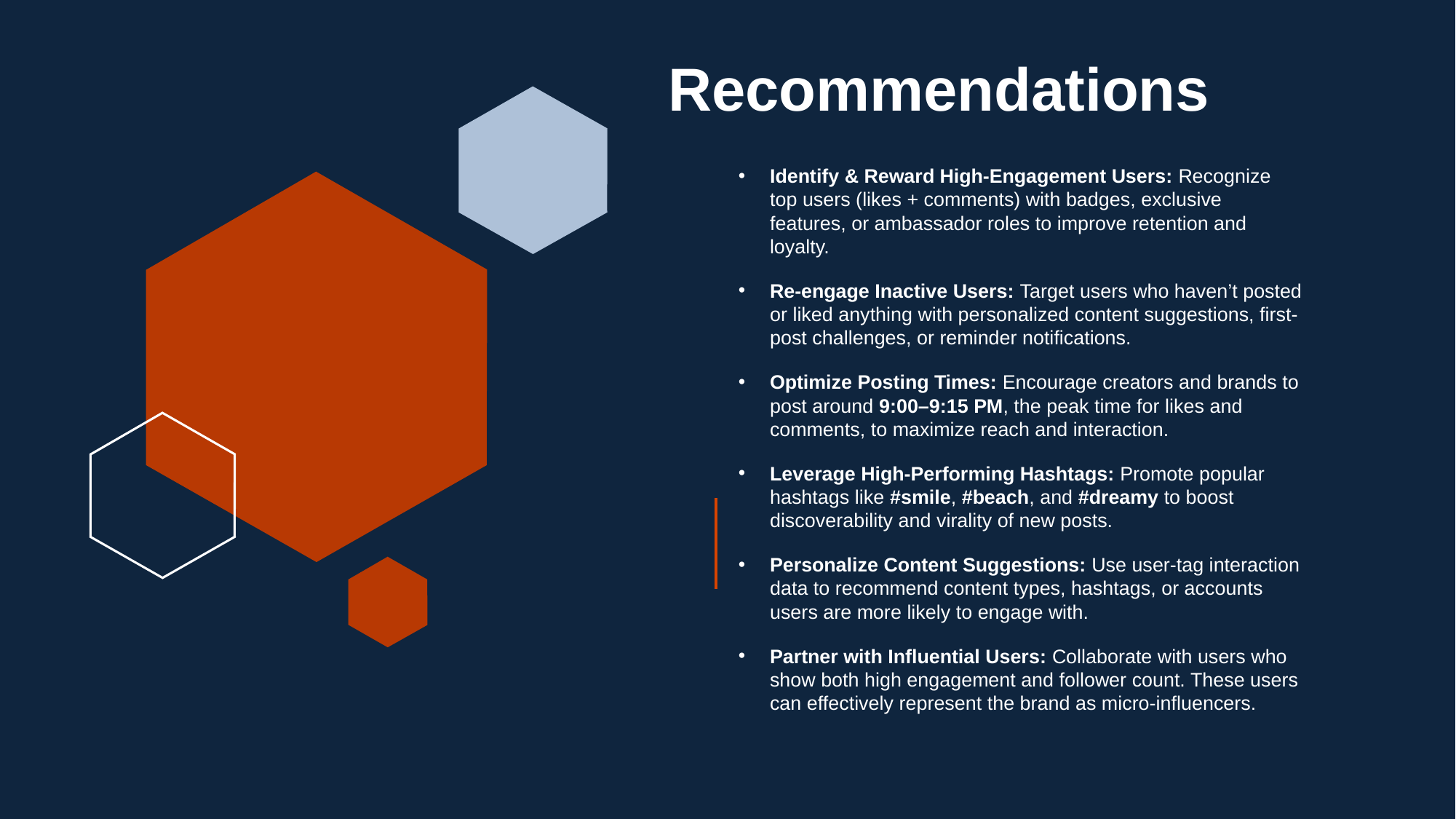

# Recommendations
Identify & Reward High-Engagement Users: Recognize top users (likes + comments) with badges, exclusive features, or ambassador roles to improve retention and loyalty.
Re-engage Inactive Users: Target users who haven’t posted or liked anything with personalized content suggestions, first-post challenges, or reminder notifications.
Optimize Posting Times: Encourage creators and brands to post around 9:00–9:15 PM, the peak time for likes and comments, to maximize reach and interaction.
Leverage High-Performing Hashtags: Promote popular hashtags like #smile, #beach, and #dreamy to boost discoverability and virality of new posts.
Personalize Content Suggestions: Use user-tag interaction data to recommend content types, hashtags, or accounts users are more likely to engage with.
Partner with Influential Users: Collaborate with users who show both high engagement and follower count. These users can effectively represent the brand as micro-influencers.